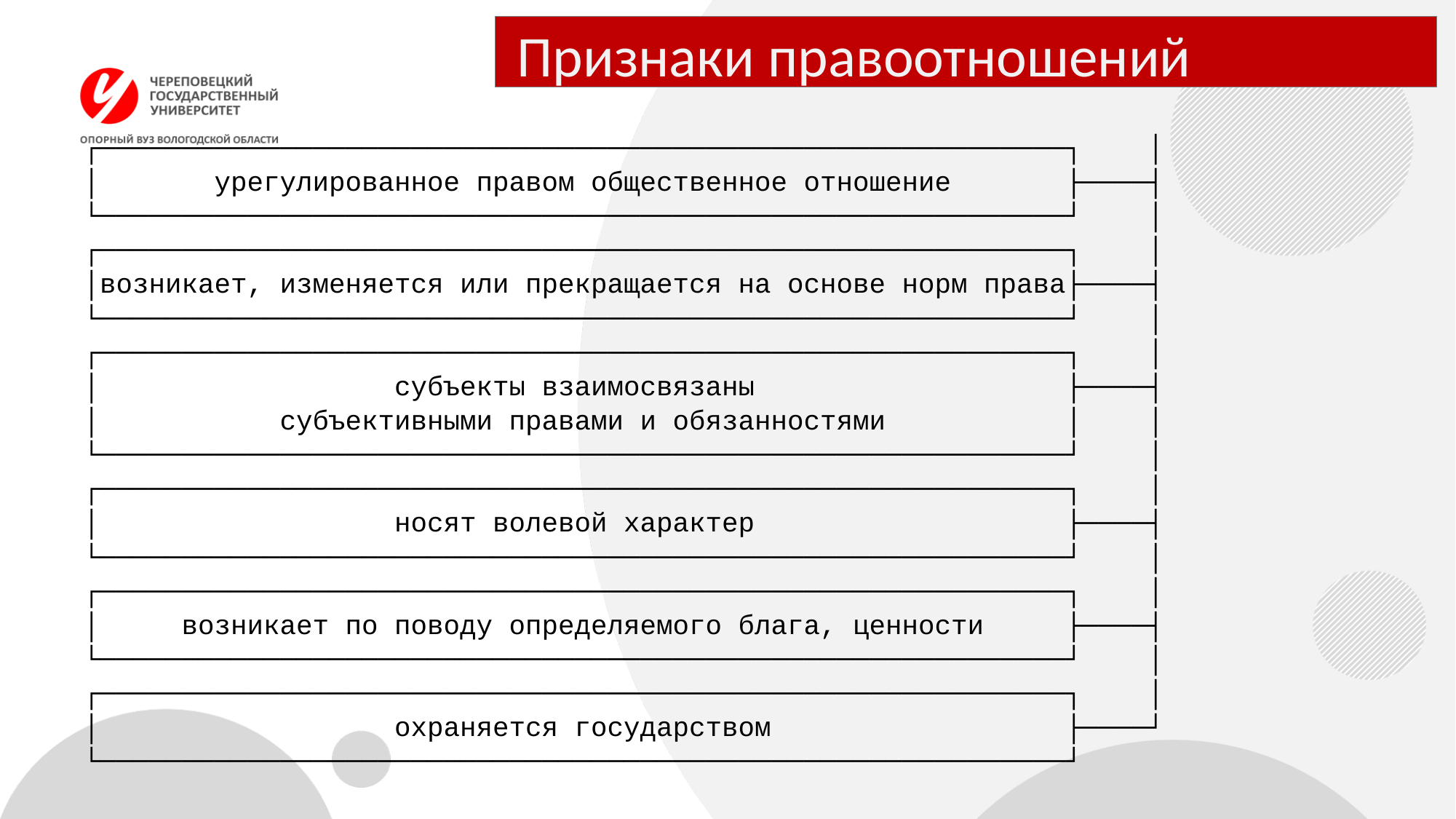

# Признаки правоотношений

┌───────────────────────────────────────────────────────────┐    │
│       урегулированное правом общественное отношение       ├────┤
└───────────────────────────────────────────────────────────┘    │
┌───────────────────────────────────────────────────────────┐    │
│возникает, изменяется или прекращается на основе норм права├────┤
└───────────────────────────────────────────────────────────┘    │
┌───────────────────────────────────────────────────────────┐    │
│                  субъекты взаимосвязаны                   ├────┤
│           субъективными правами и обязанностями           │    │
└───────────────────────────────────────────────────────────┘    │
┌───────────────────────────────────────────────────────────┐    │
│                  носят волевой характер                   ├────┤
└───────────────────────────────────────────────────────────┘    │
┌───────────────────────────────────────────────────────────┐    │
│     возникает по поводу определяемого блага, ценности     ├────┤
└───────────────────────────────────────────────────────────┘    │
┌───────────────────────────────────────────────────────────┐    │
│                  охраняется государством                  ├────┘ └───────────────────────────────────────────────────────────┘